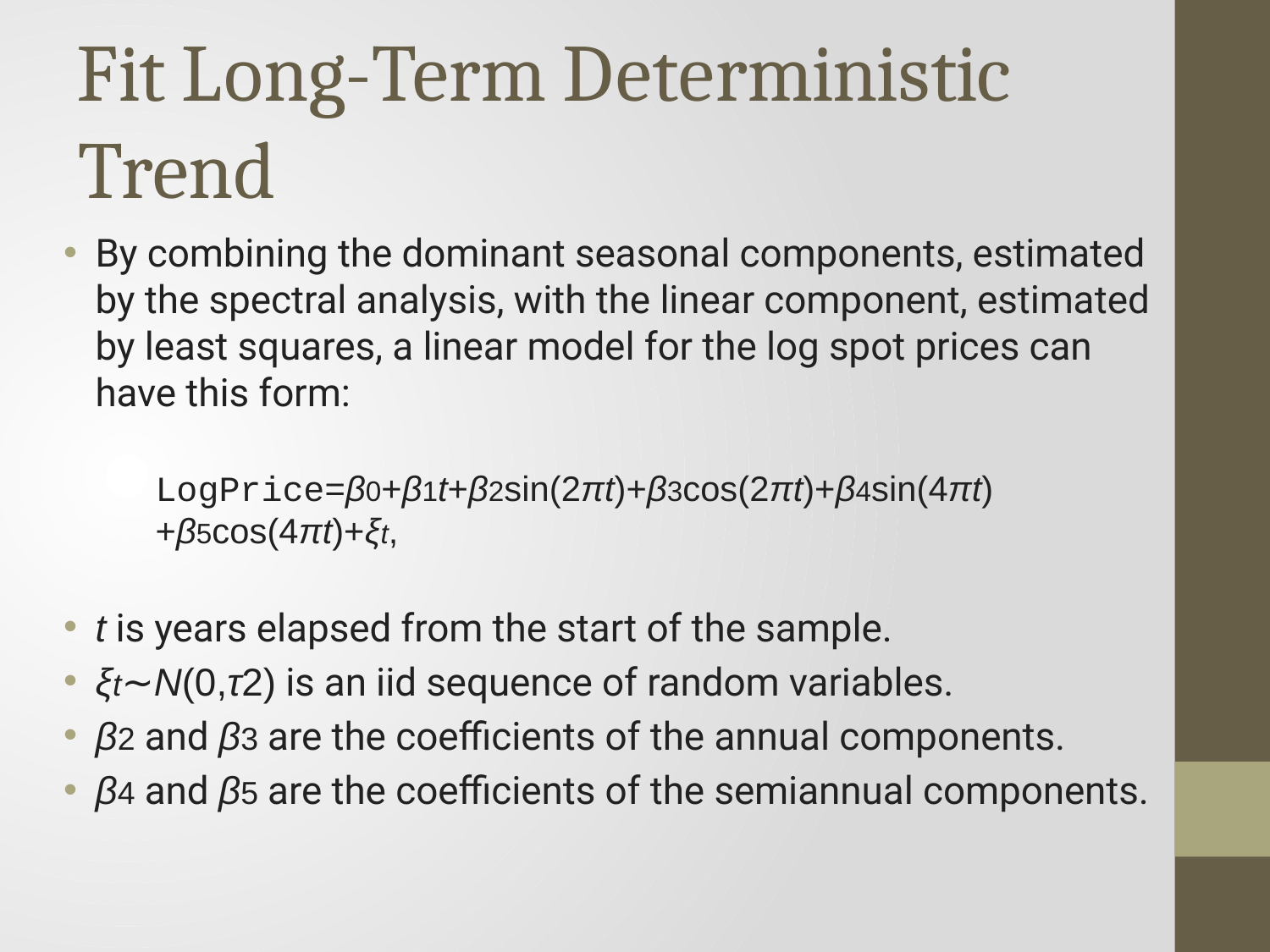

# Fit Long-Term Deterministic Trend
By combining the dominant seasonal components, estimated by the spectral analysis, with the linear component, estimated by least squares, a linear model for the log spot prices can have this form:

LogPrice=β0+β1t+β2sin(2πt)+β3cos(2πt)+β4sin(4πt)+β5cos(4πt)+ξt,

t is years elapsed from the start of the sample.
ξt∼N(0,τ2) is an iid sequence of random variables.
β2 and β3 are the coefficients of the annual components.
β4 and β5 are the coefficients of the semiannual components.